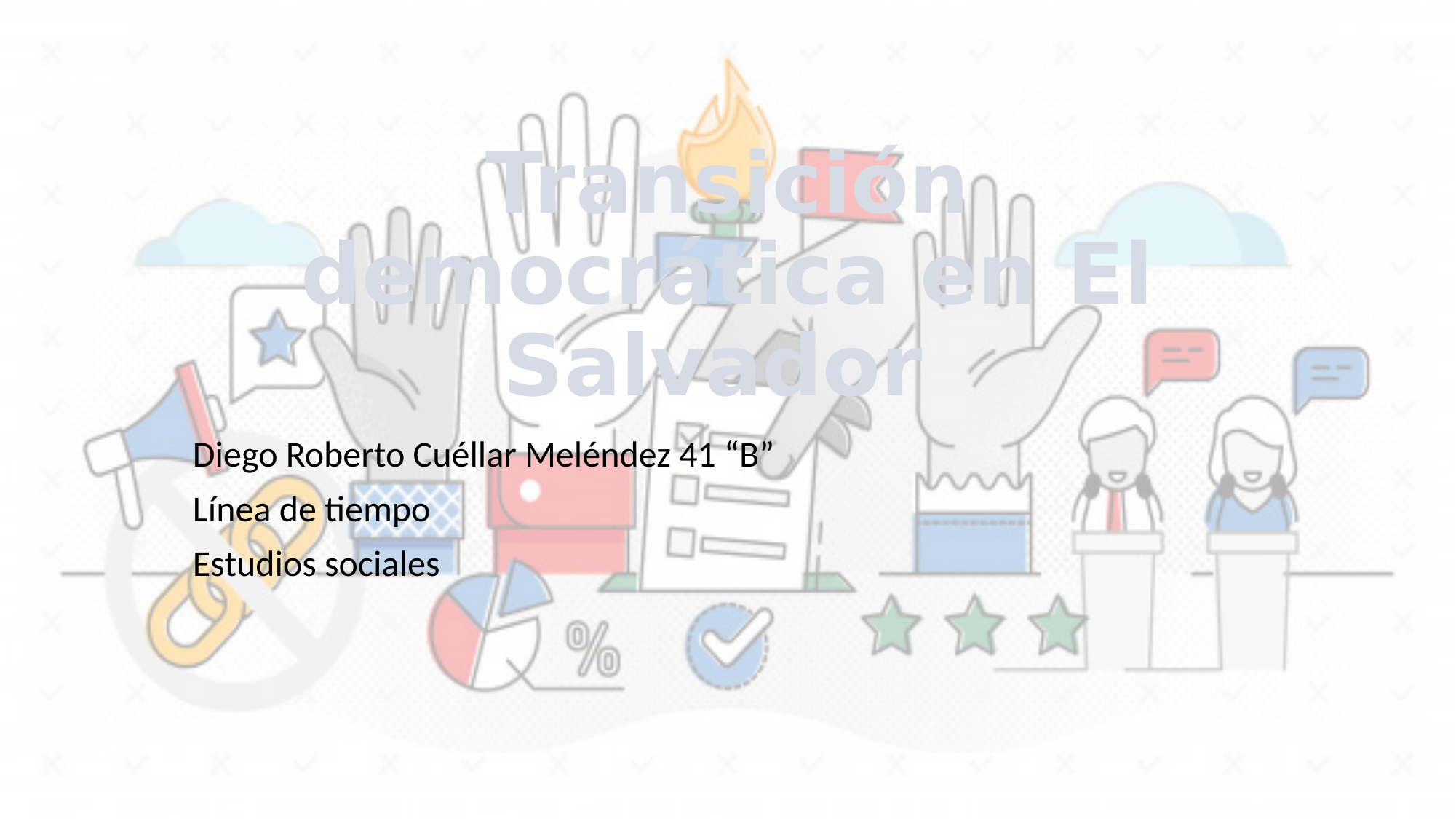

# Transición democrática en El Salvador
Diego Roberto Cuéllar Meléndez 41 “B”
Línea de tiempo
Estudios sociales